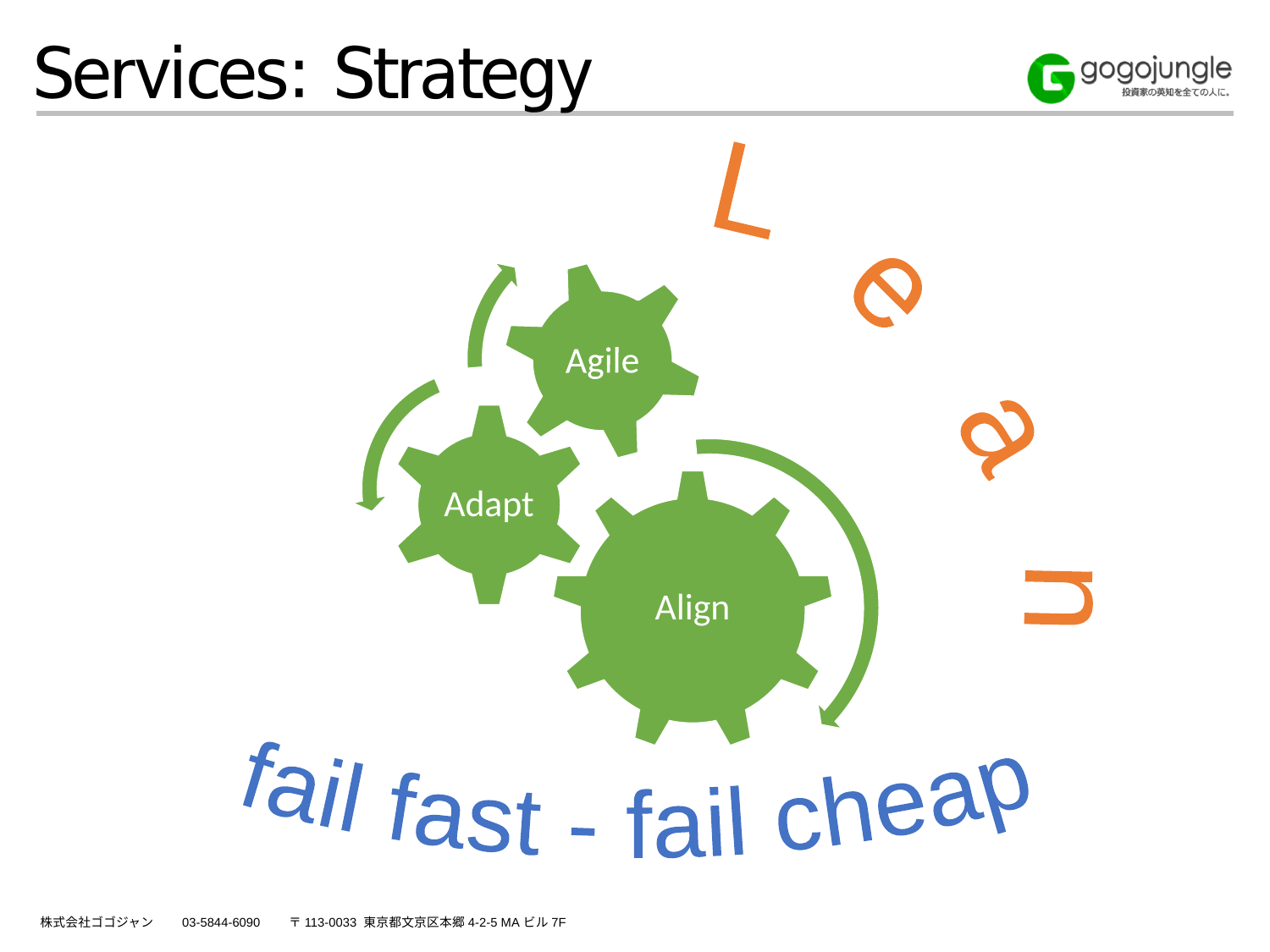

Services: Strategy
Align
Adapt
Agile
L   e   a   n
fail fast - fail cheap